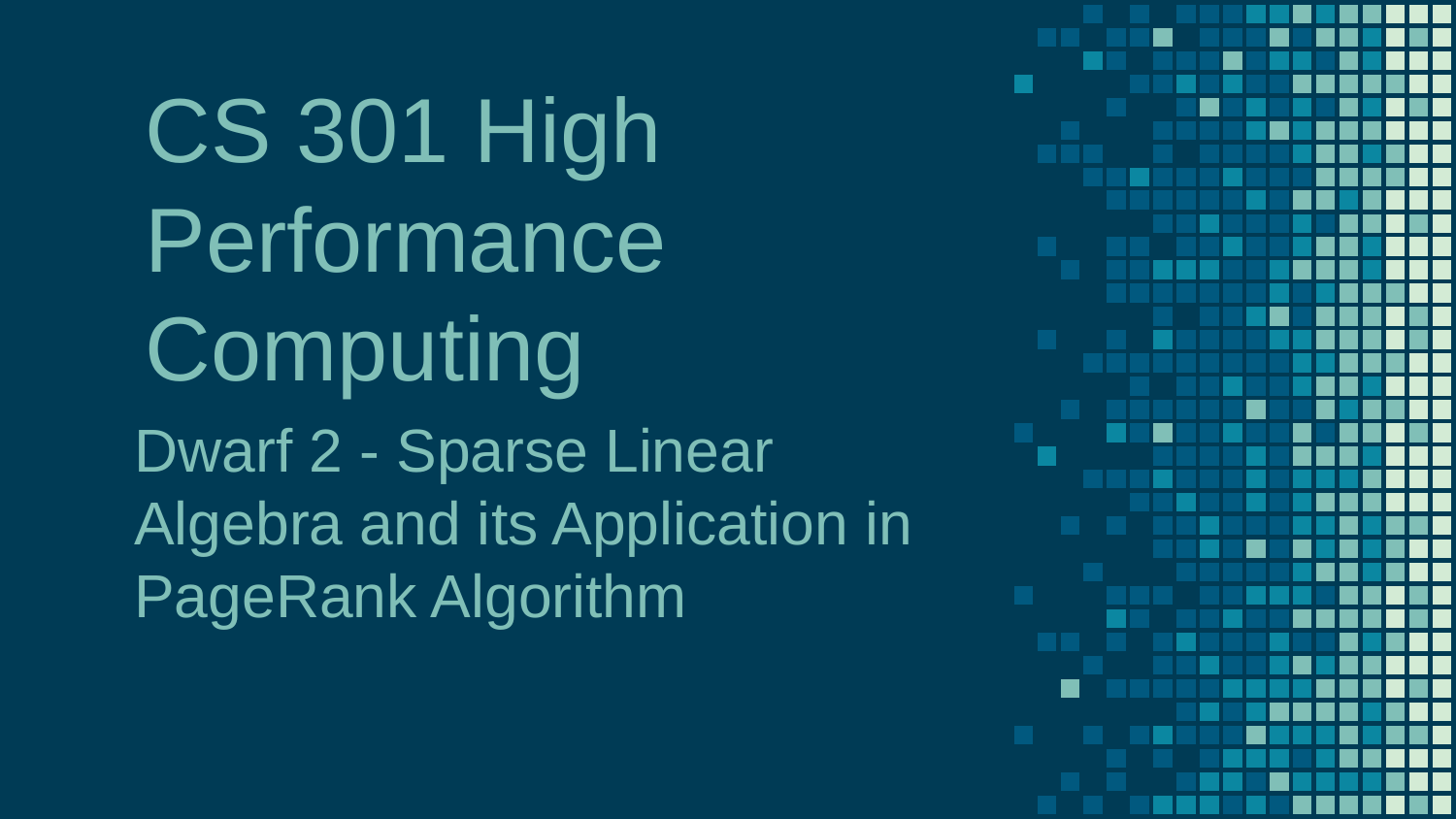

# CS 301 High Performance Computing

Dwarf 2 - Sparse Linear Algebra and its Application in PageRank Algorithm